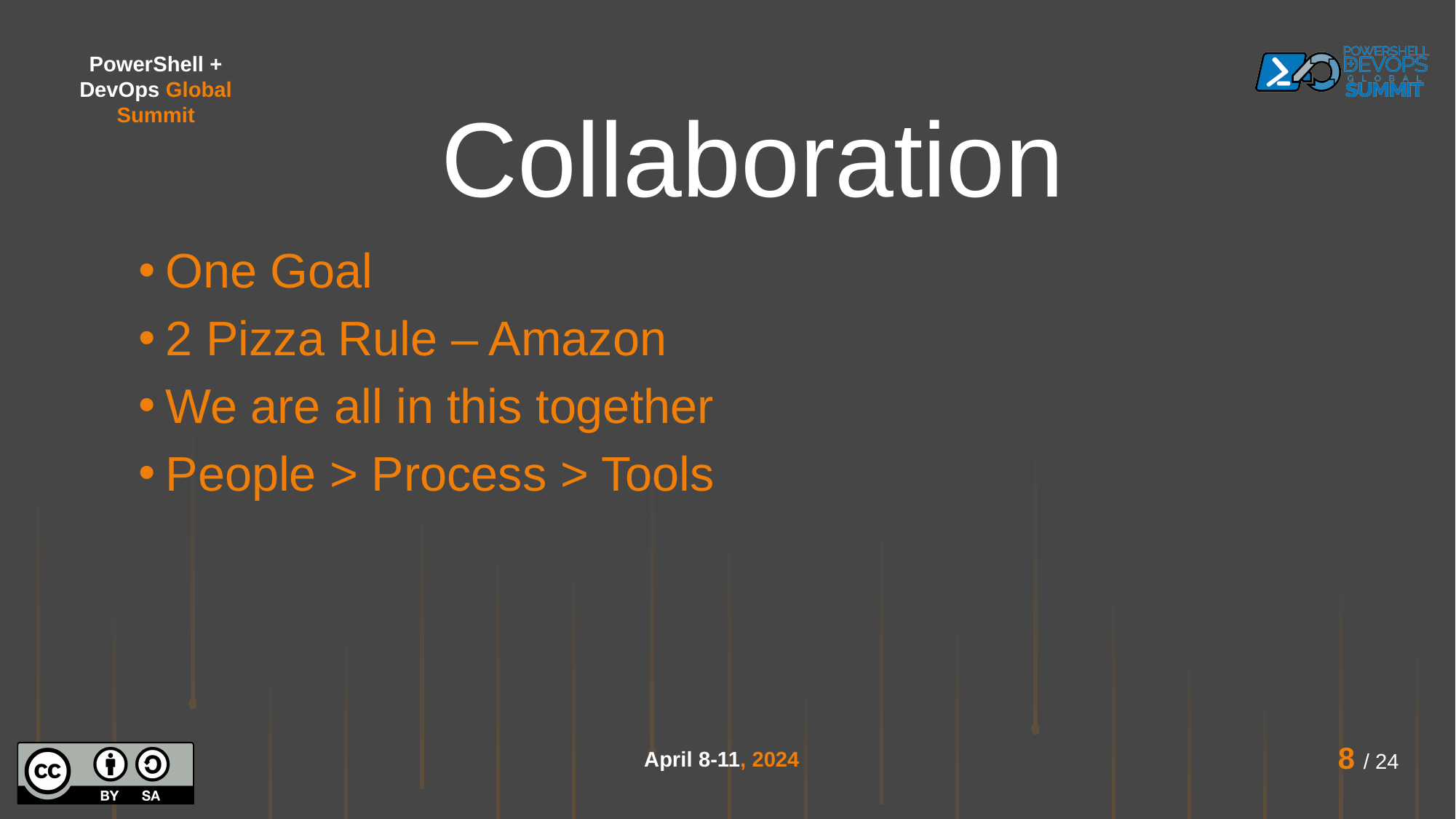

Collaboration
One Goal
2 Pizza Rule – Amazon
We are all in this together
People > Process > Tools